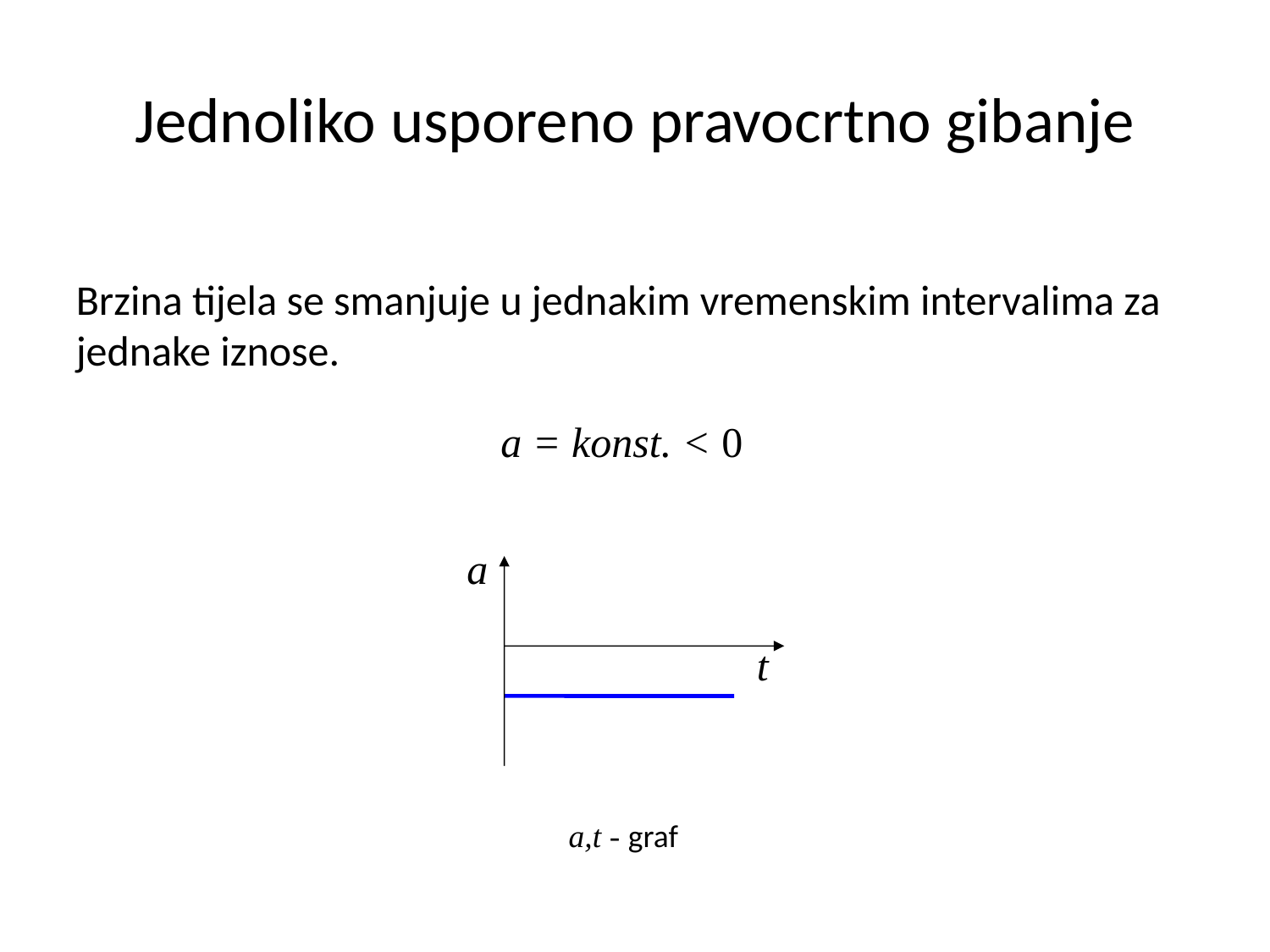

# Jednoliko usporeno pravocrtno gibanje
Brzina tijela se smanjuje u jednakim vremenskim intervalima za jednake iznose.
a = konst. < 0
a

t

a,t - graf